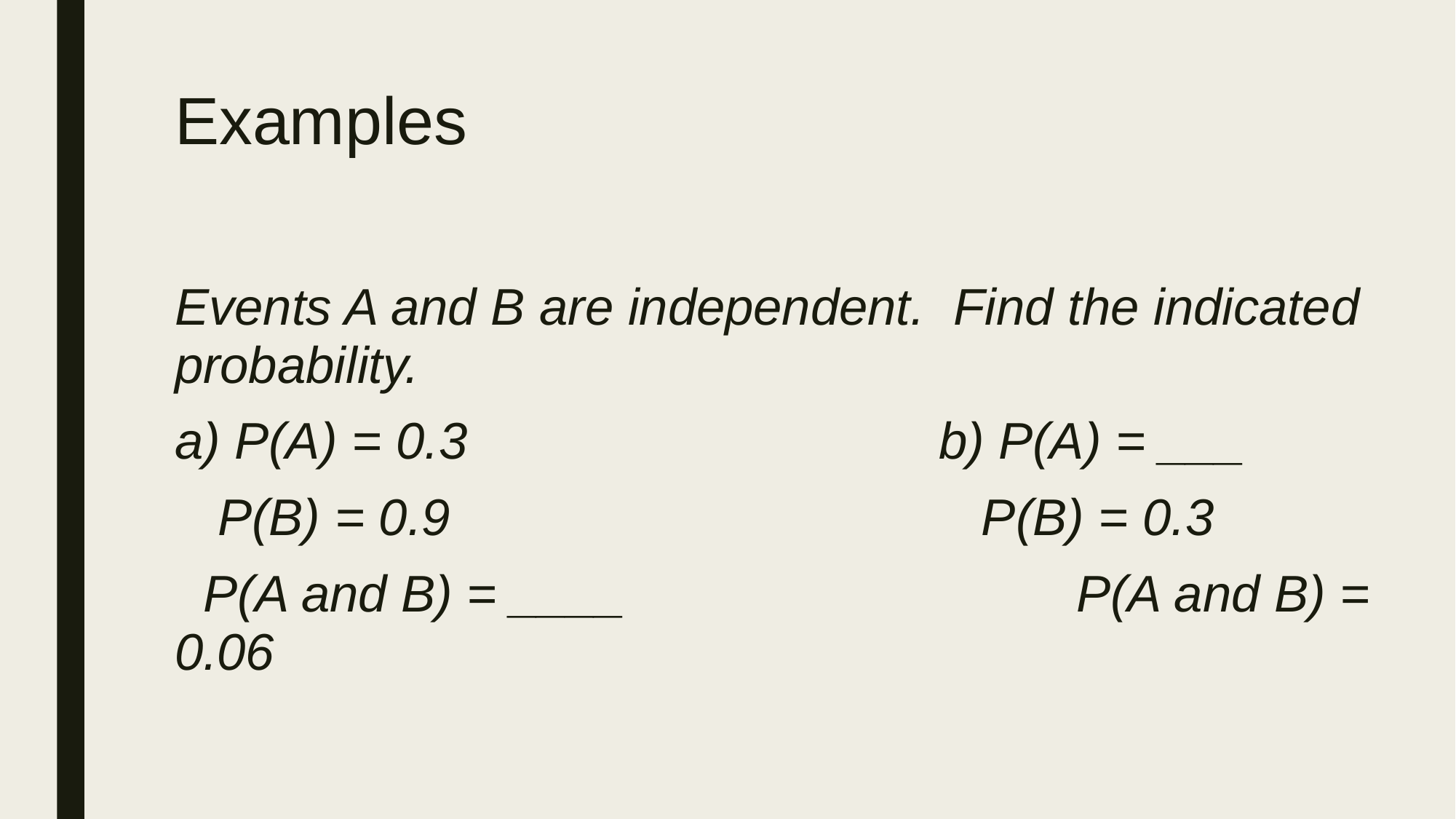

# Examples
Events A and B are independent.  Find the indicated probability.
a) P(A) = 0.3					b) P(A) = ___
   P(B) = 0.9					   P(B) = 0.3
  P(A and B) = ____				  P(A and B) = 0.06